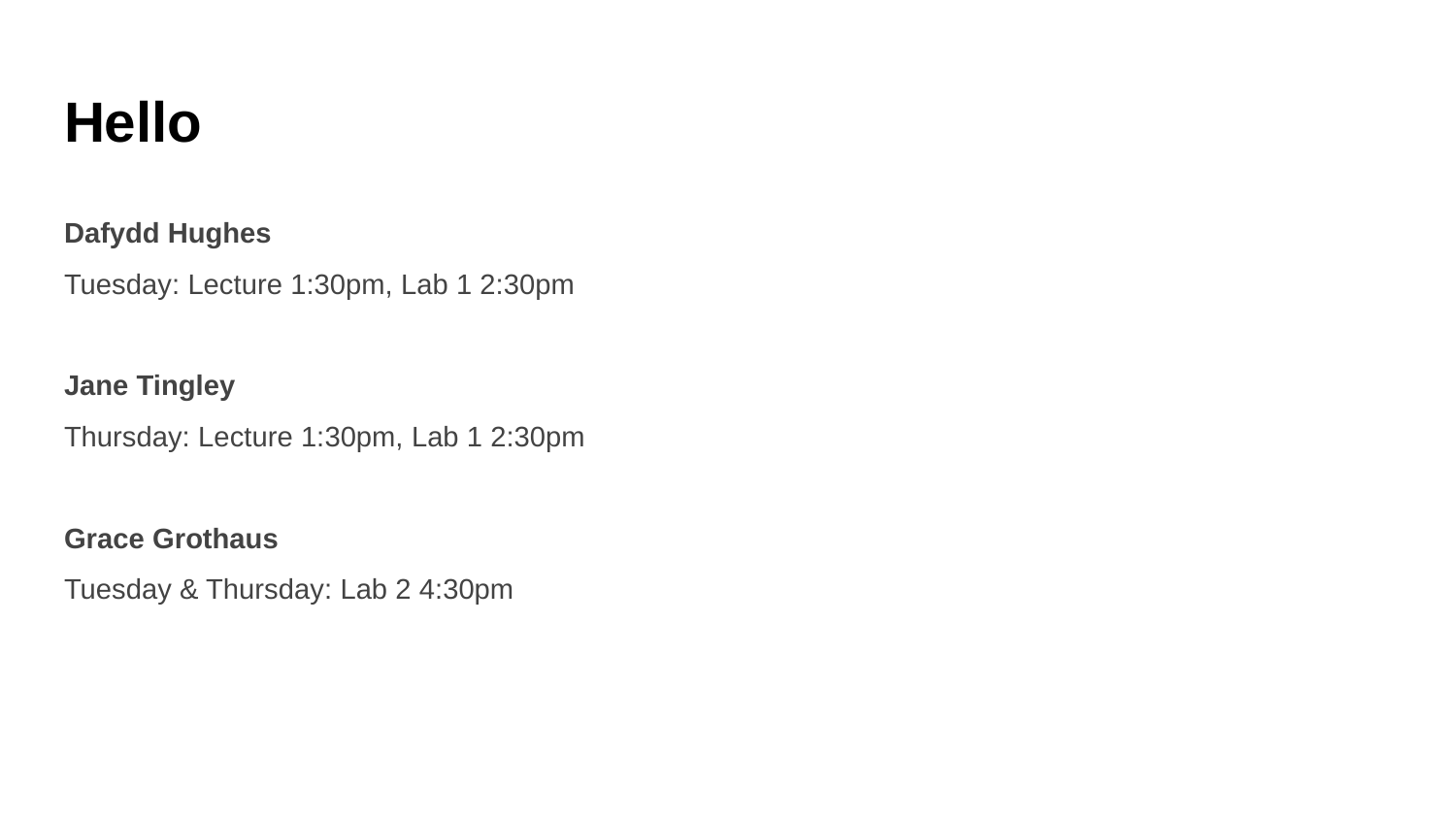

# Hello
Dafydd Hughes
Tuesday: Lecture 1:30pm, Lab 1 2:30pm

Jane Tingley
Thursday: Lecture 1:30pm, Lab 1 2:30pm

Grace Grothaus
Tuesday & Thursday: Lab 2 4:30pm